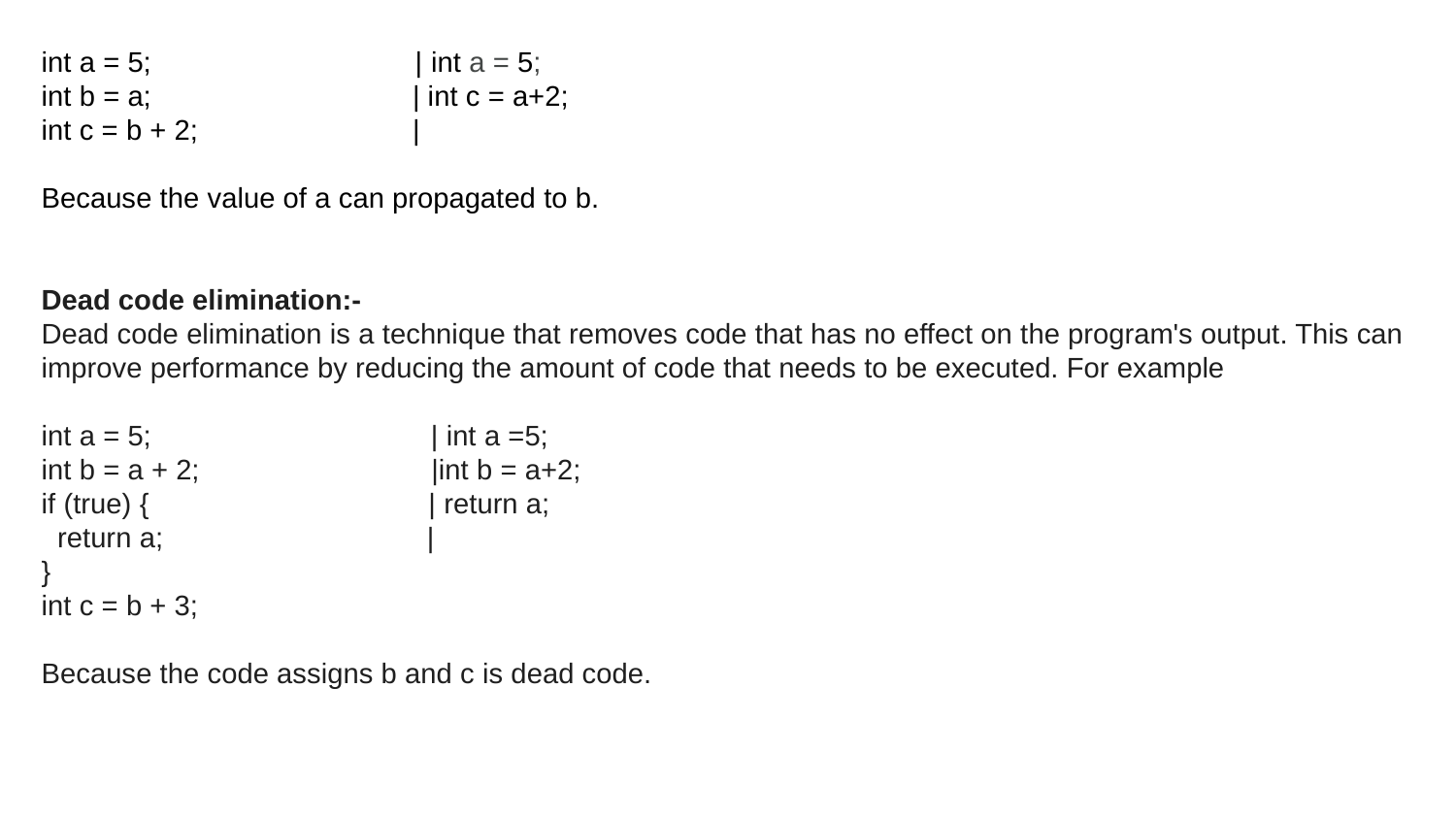

int a = 5;                                 | int a = 5;
int b = a;		          | int c = a+2;
int c = b + 2;	          |

Because the value of a can propagated to b.

Dead code elimination:-
Dead code elimination is a technique that removes code that has no effect on the program's output. This can improve performance by reducing the amount of code that needs to be executed. For example

int a = 5;                                   | int a =5;
int b = a + 2;                             |int b = a+2;
if (true) {                                   | return a;
  return a;                                 |
}
int c = b + 3;

Because the code assigns b and c is dead code.